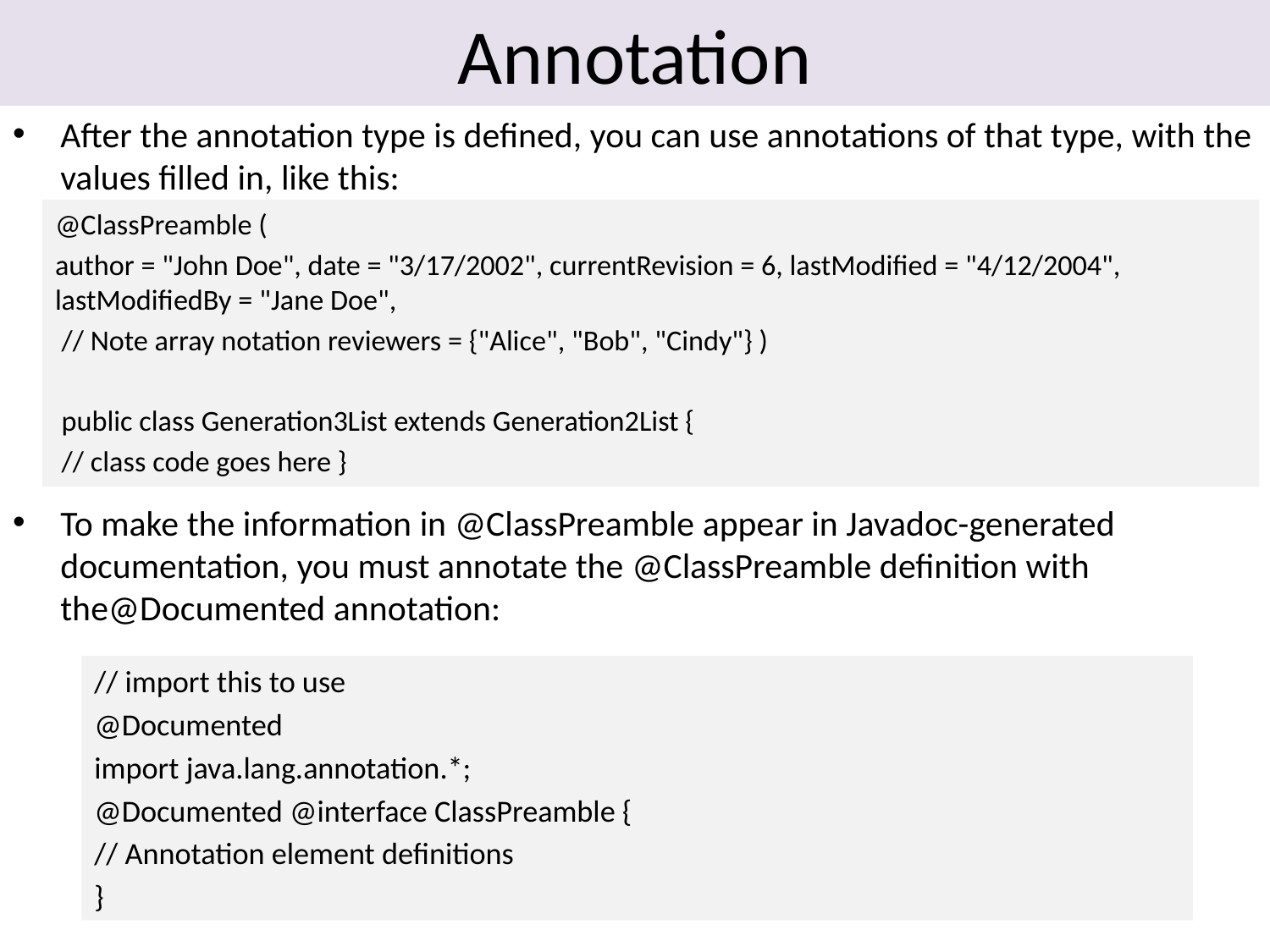

# Annotation
After the annotation type is defined, you can use annotations of that type, with the values filled in, like this:

To make the information in @ClassPreamble appear in Javadoc-generated documentation, you must annotate the @ClassPreamble definition with the@Documented annotation:
@ClassPreamble (
author = "John Doe", date = "3/17/2002", currentRevision = 6, lastModified = "4/12/2004", lastModifiedBy = "Jane Doe",
 // Note array notation reviewers = {"Alice", "Bob", "Cindy"} )

 public class Generation3List extends Generation2List {
 // class code goes here }
// import this to use
@Documented
import java.lang.annotation.*;
@Documented @interface ClassPreamble {
// Annotation element definitions
}